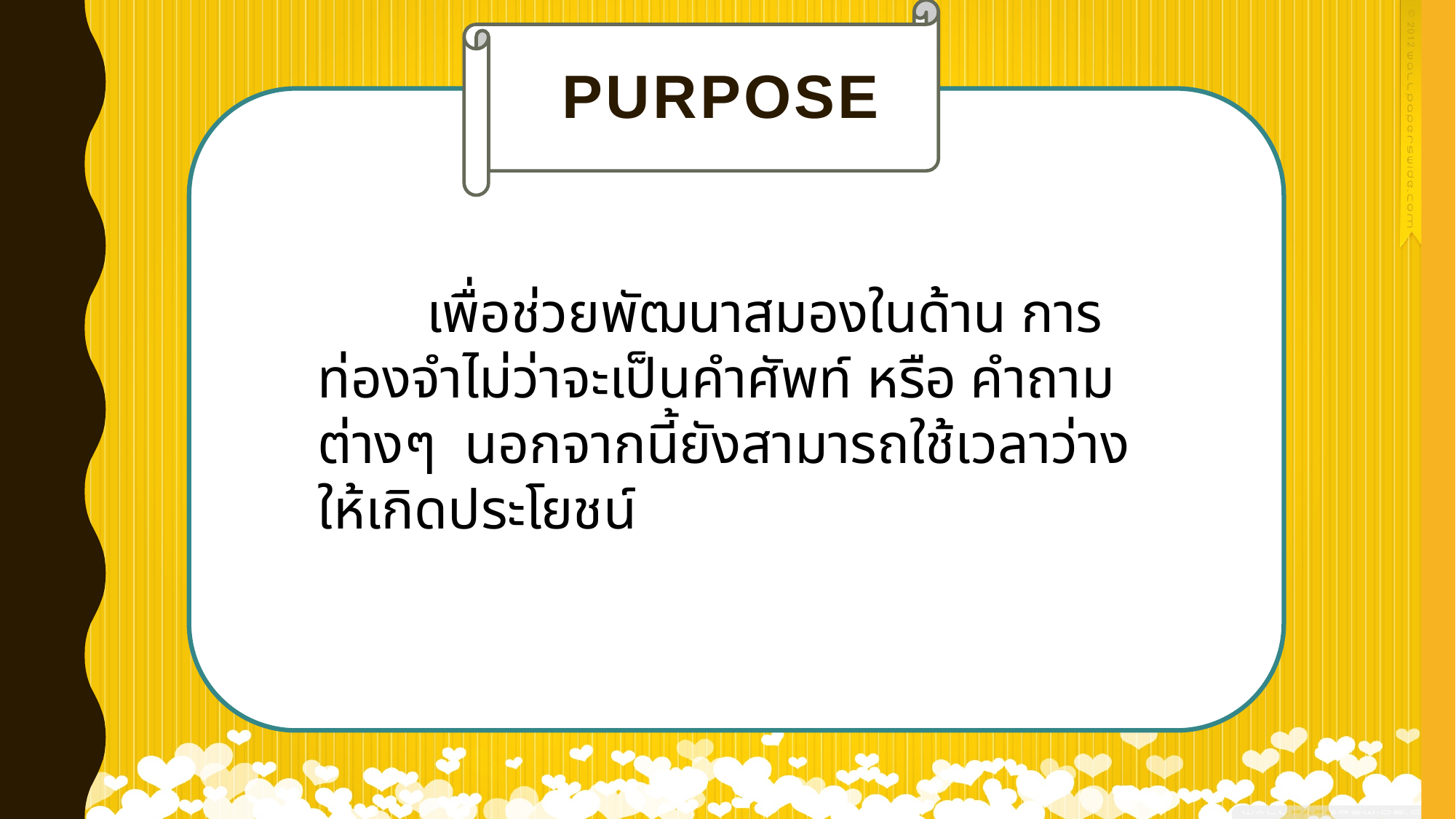

# purpose

	เพื่อช่วยพัฒนาสมองในด้าน การท่องจำไม่ว่าจะเป็นคำศัพท์ หรือ คำถามต่างๆ  นอกจากนี้ยังสามารถใช้เวลาว่างให้เกิดประโยชน์